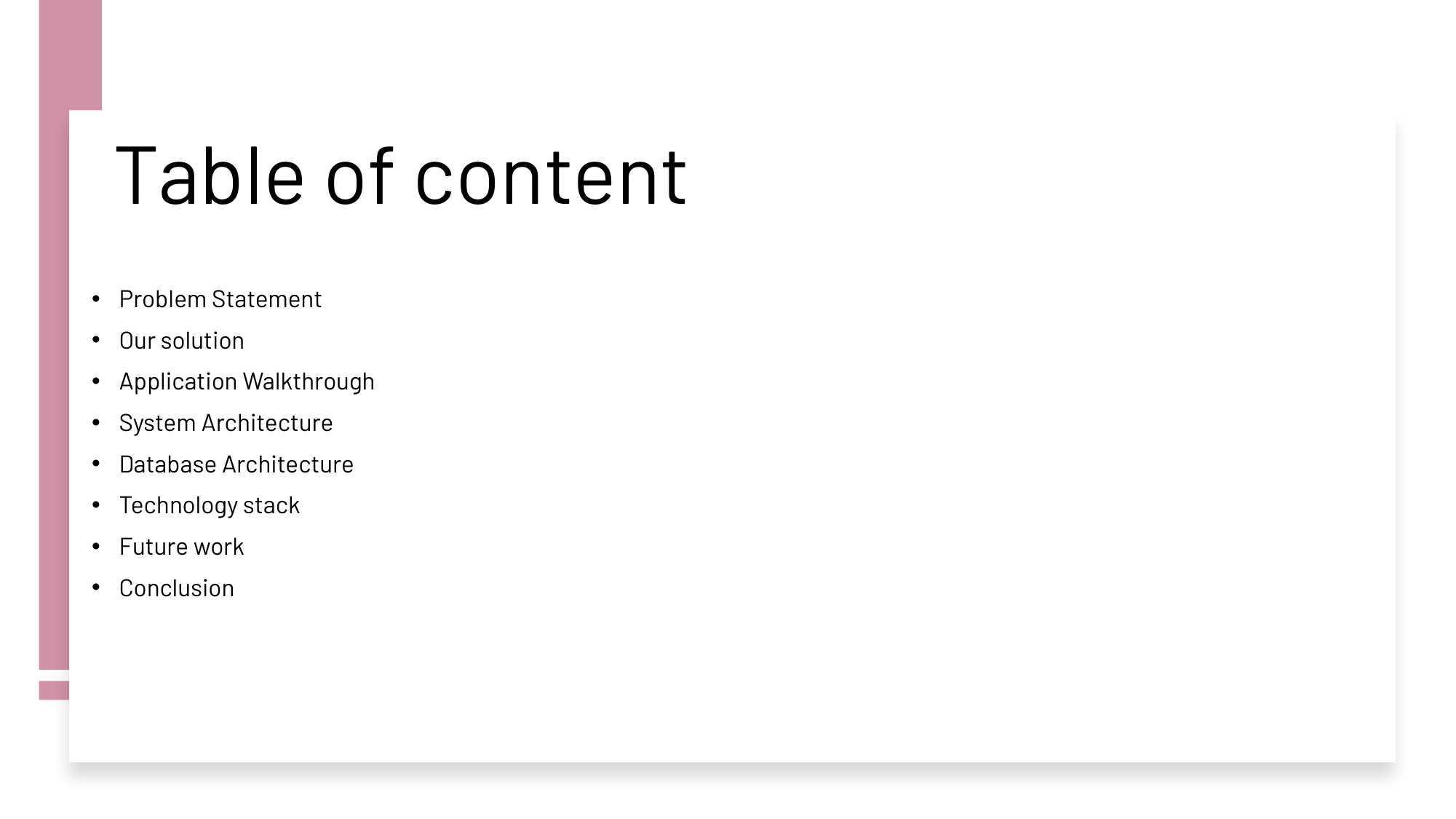

# Table of content

Problem Statement
Our solution
Application Walkthrough
System Architecture
Database Architecture
Technology stack
Future work
Conclusion